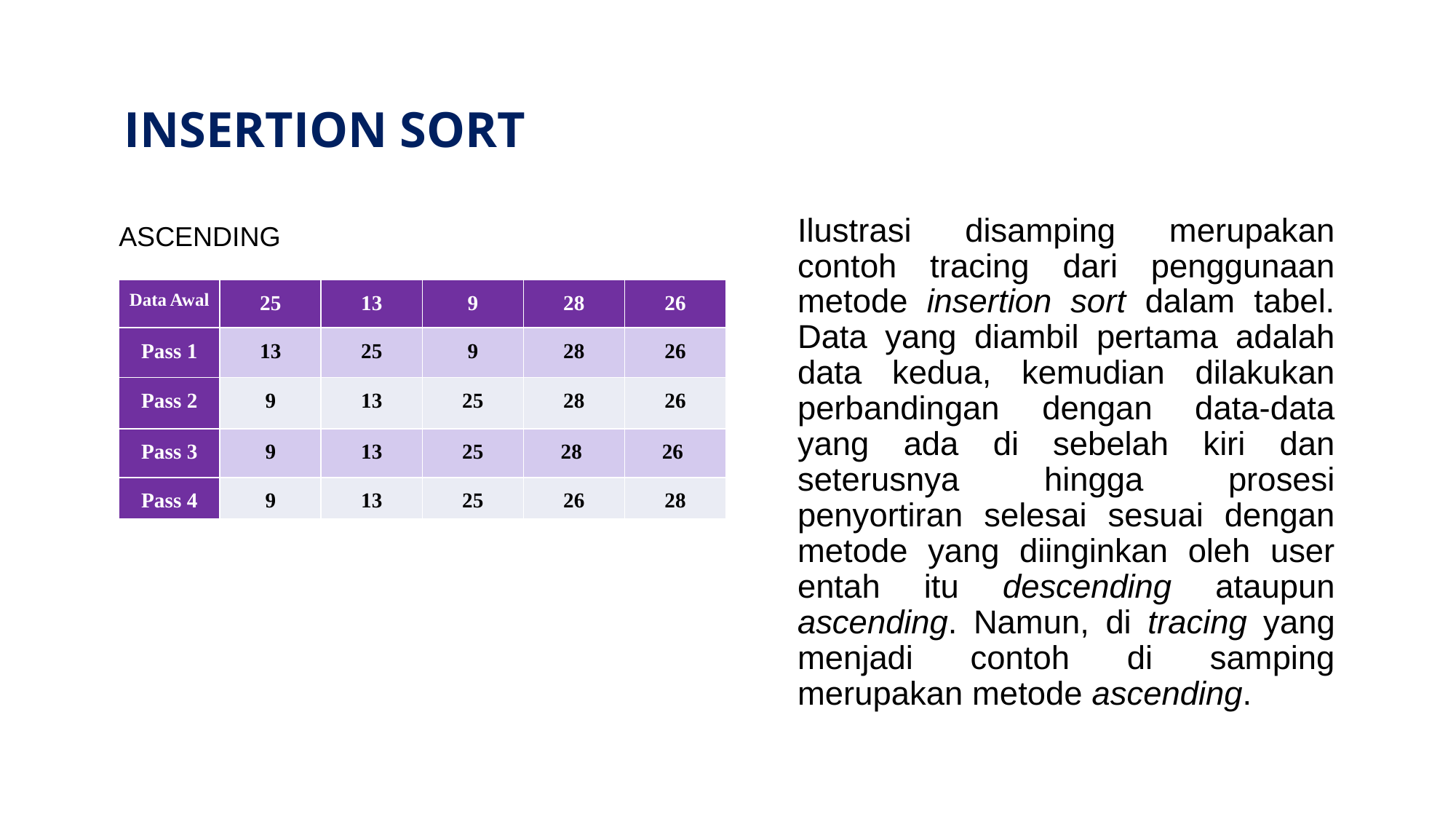

INSERTION SORT
ASCENDING
Ilustrasi disamping merupakan contoh tracing dari penggunaan metode insertion sort dalam tabel. Data yang diambil pertama adalah data kedua, kemudian dilakukan perbandingan dengan data-data yang ada di sebelah kiri dan seterusnya hingga prosesi penyortiran selesai sesuai dengan metode yang diinginkan oleh user entah itu descending ataupun ascending. Namun, di tracing yang menjadi contoh di samping merupakan metode ascending.
| Data Awal | 25 | 13 | 9 | 28 | 26 |
| --- | --- | --- | --- | --- | --- |
| Pass 1 | 13 | 25 | 9 | 28 | 26 |
| Pass 2 | 9 | 13 | 25 | 28 | 26 |
| Pass 3 | 9 | 13 | 25 | 28 | 26 |
| Pass 4 | 9 | 13 | 25 | 26 | 28 |